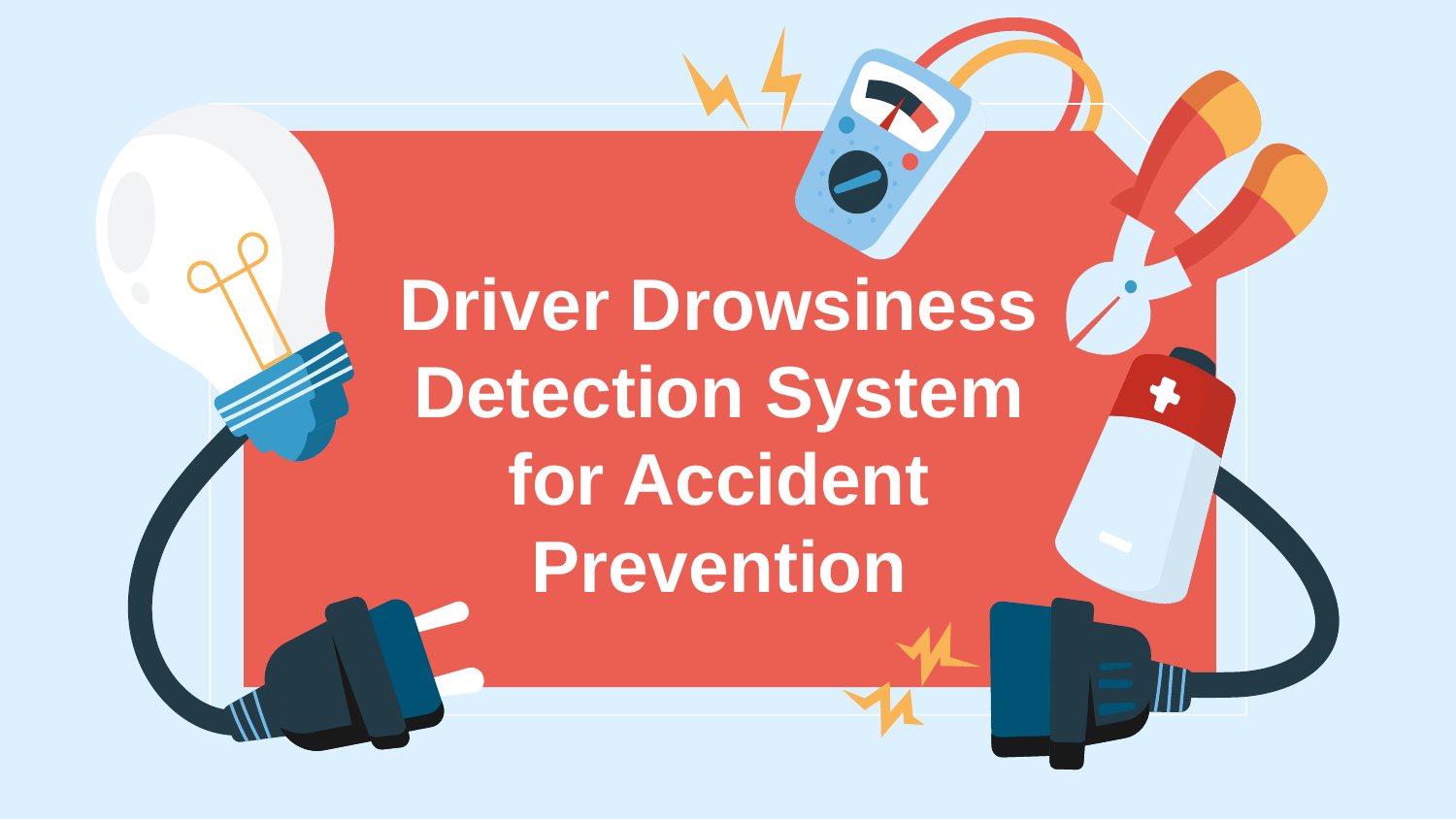

# Driver Drowsiness Detection System for Accident Prevention